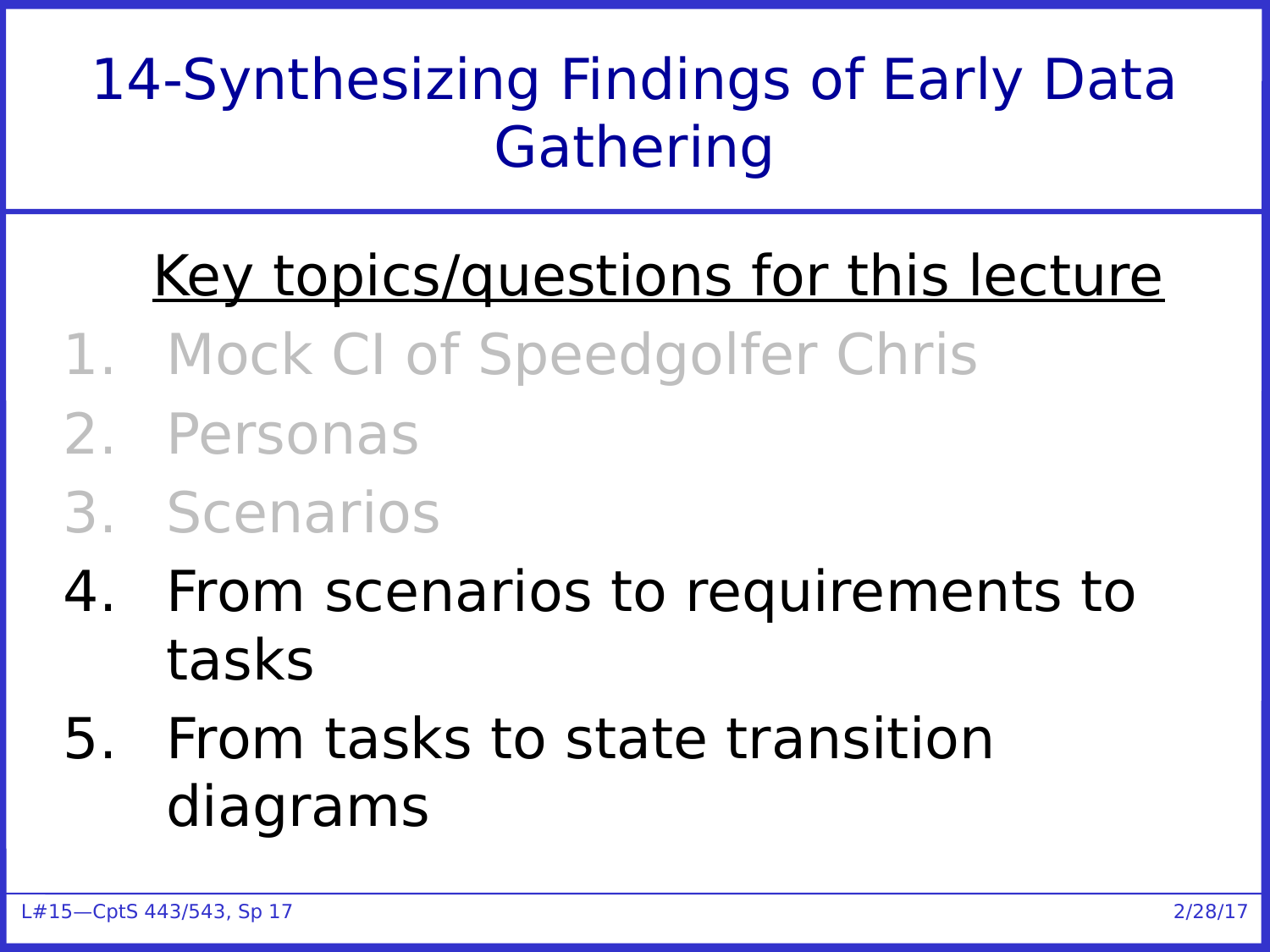

# 14-Synthesizing Findings of Early Data Gathering
Key topics/questions for this lecture
Mock CI of Speedgolfer Chris
Personas
Scenarios
From scenarios to requirements to tasks
From tasks to state transition diagrams